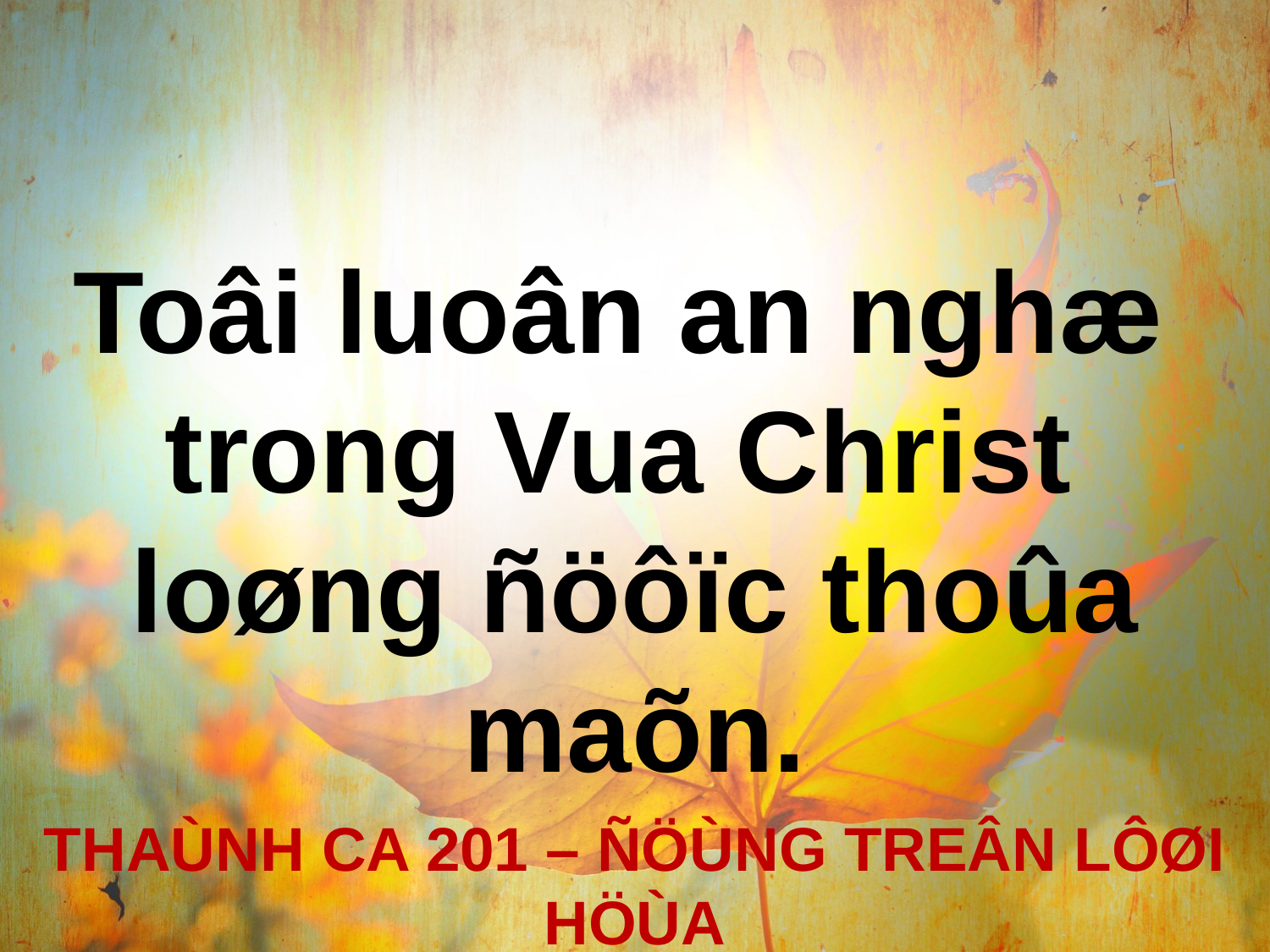

Toâi luoân an nghæ
trong Vua Christ
loøng ñöôïc thoûa maõn.
THAÙNH CA 201 – ÑÖÙNG TREÂN LÔØI HÖÙA